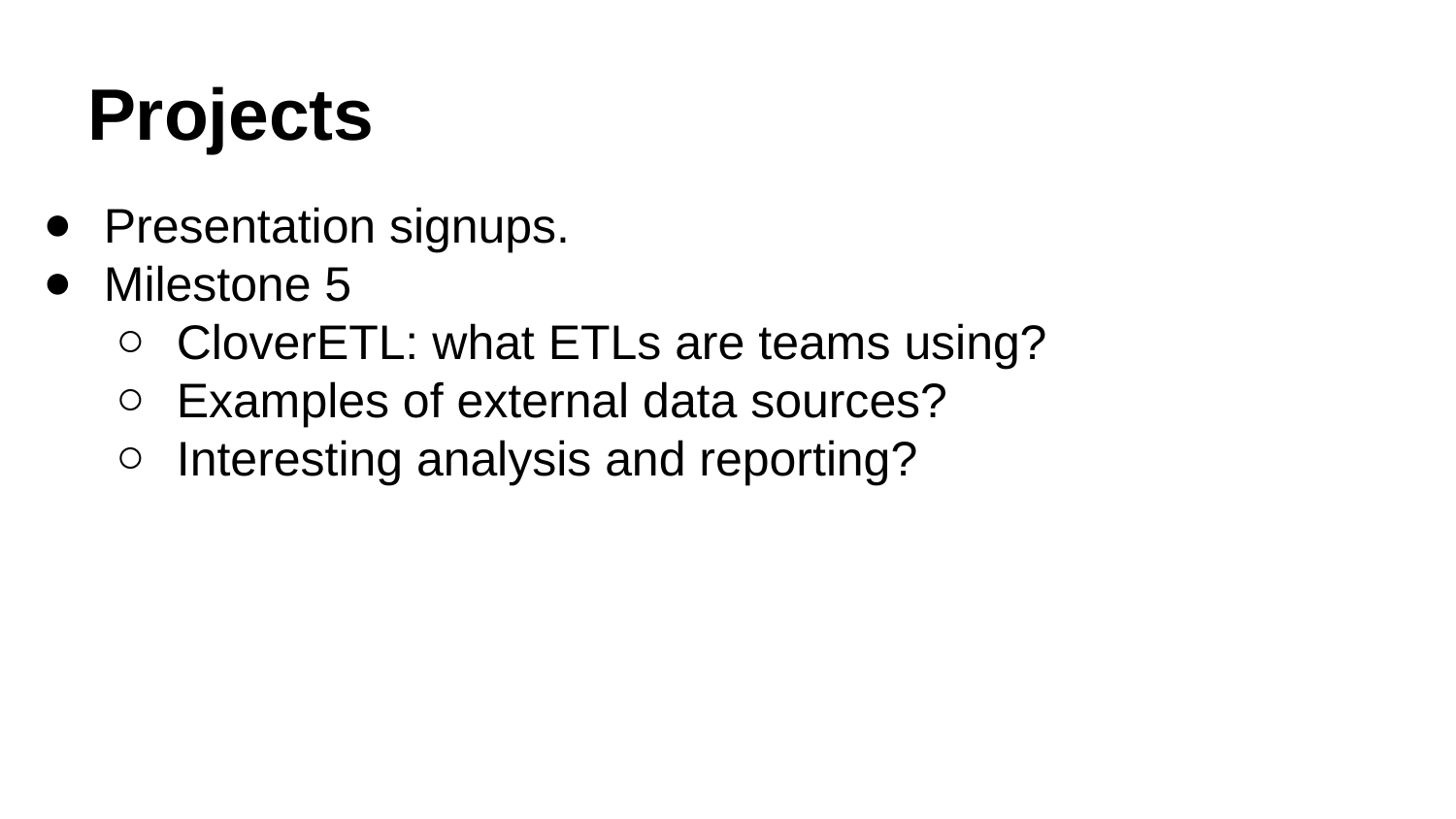

# Projects
Presentation signups.
Milestone 5
CloverETL: what ETLs are teams using?
Examples of external data sources?
Interesting analysis and reporting?